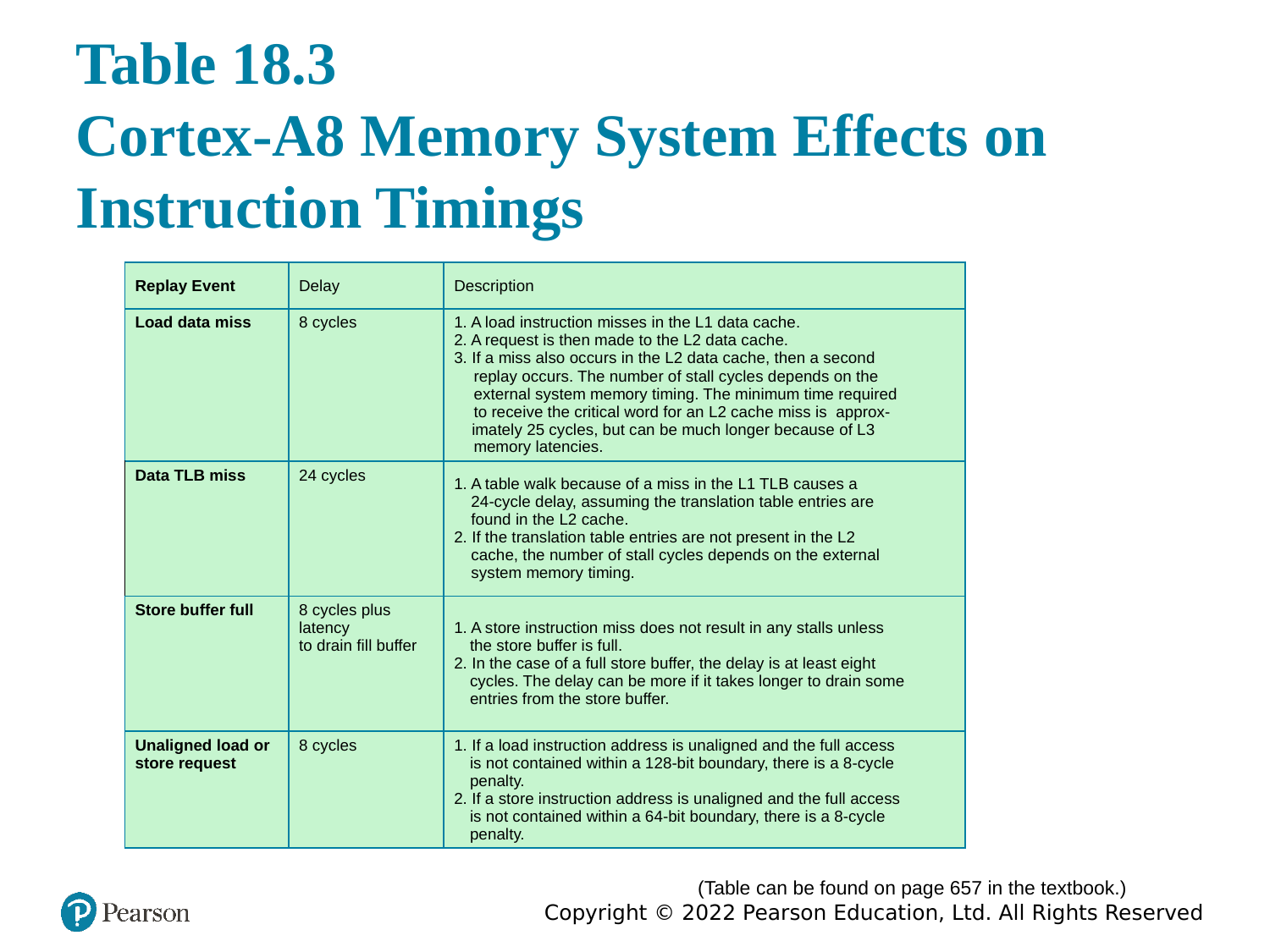

# Table 18.3 Cortex-A8 Memory System Effects on Instruction Timings
| Replay Event | Delay | Description |
| --- | --- | --- |
| Load data miss | 8 cycles | 1. A load instruction misses in the L1 data cache. 2. A request is then made to the L2 data cache. 3. If a miss also occurs in the L2 data cache, then a second replay occurs. The number of stall cycles depends on the external system memory timing. The minimum time required to receive the critical word for an L2 cache miss is approx- imately 25 cycles, but can be much longer because of L3 memory latencies. |
| Data TLB miss | 24 cycles | 1. A table walk because of a miss in the L1 TLB causes a 24-cycle delay, assuming the translation table entries are found in the L2 cache. 2. If the translation table entries are not present in the L2 cache, the number of stall cycles depends on the external system memory timing. |
| Store buffer full | 8 cycles plus latency to drain fill buffer | 1. A store instruction miss does not result in any stalls unless the store buffer is full. 2. In the case of a full store buffer, the delay is at least eight cycles. The delay can be more if it takes longer to drain some entries from the store buffer. |
| Unaligned load or store request | 8 cycles | 1. If a load instruction address is unaligned and the full access is not contained within a 128-bit boundary, there is a 8-cycle penalty. 2. If a store instruction address is unaligned and the full access is not contained within a 64-bit boundary, there is a 8-cycle penalty. |
(Table can be found on page 657 in the textbook.)